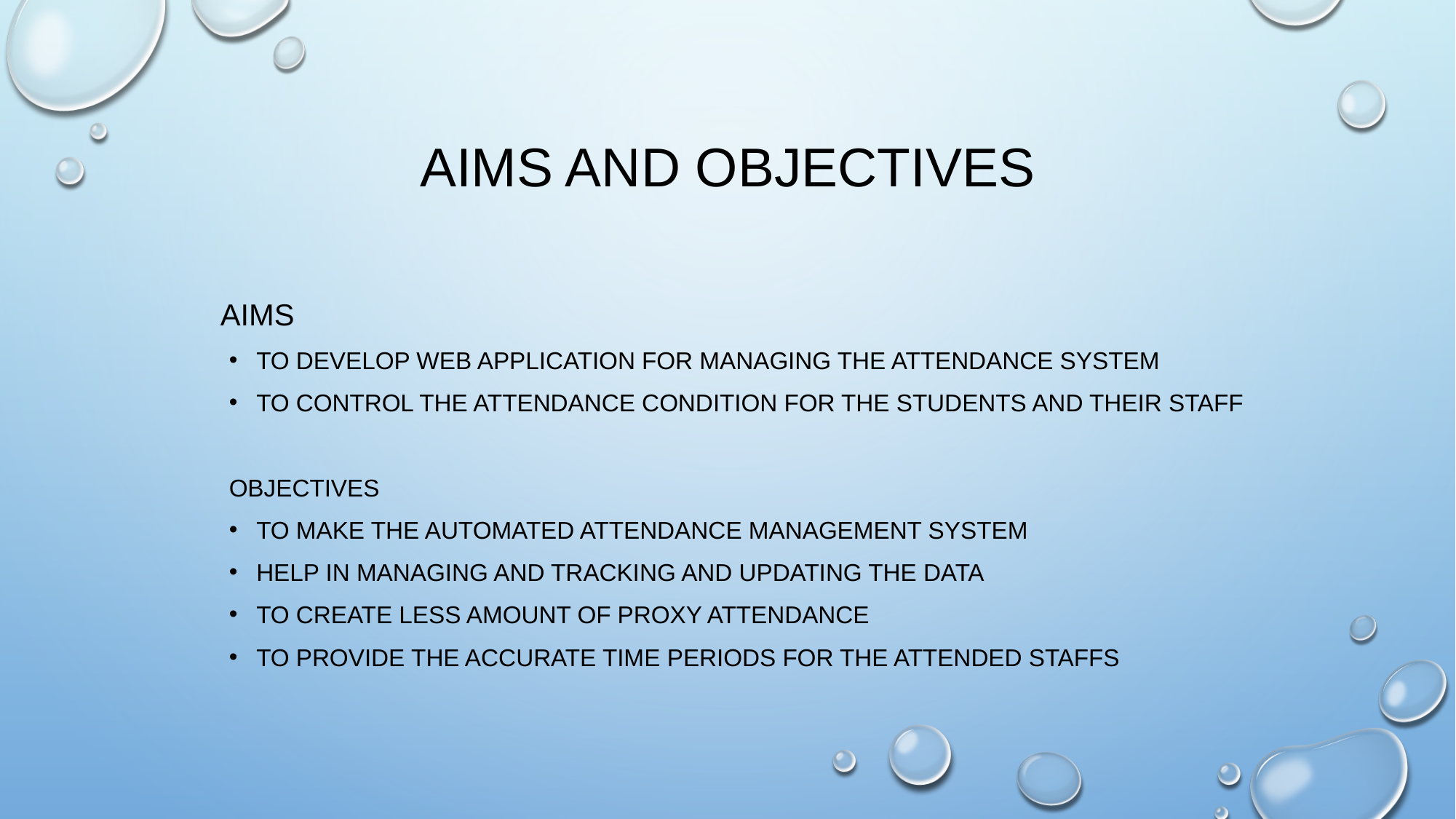

# Aims and objectives
            Aims
To develop web application for managing the attendance system
To control the attendance condition for the students and their staff

Objectives
To make the automated attendance management system
Help in managing and tracking and updating the data
To create less amount of proxy attendance
To provide the accurate time periods for the attended staffs